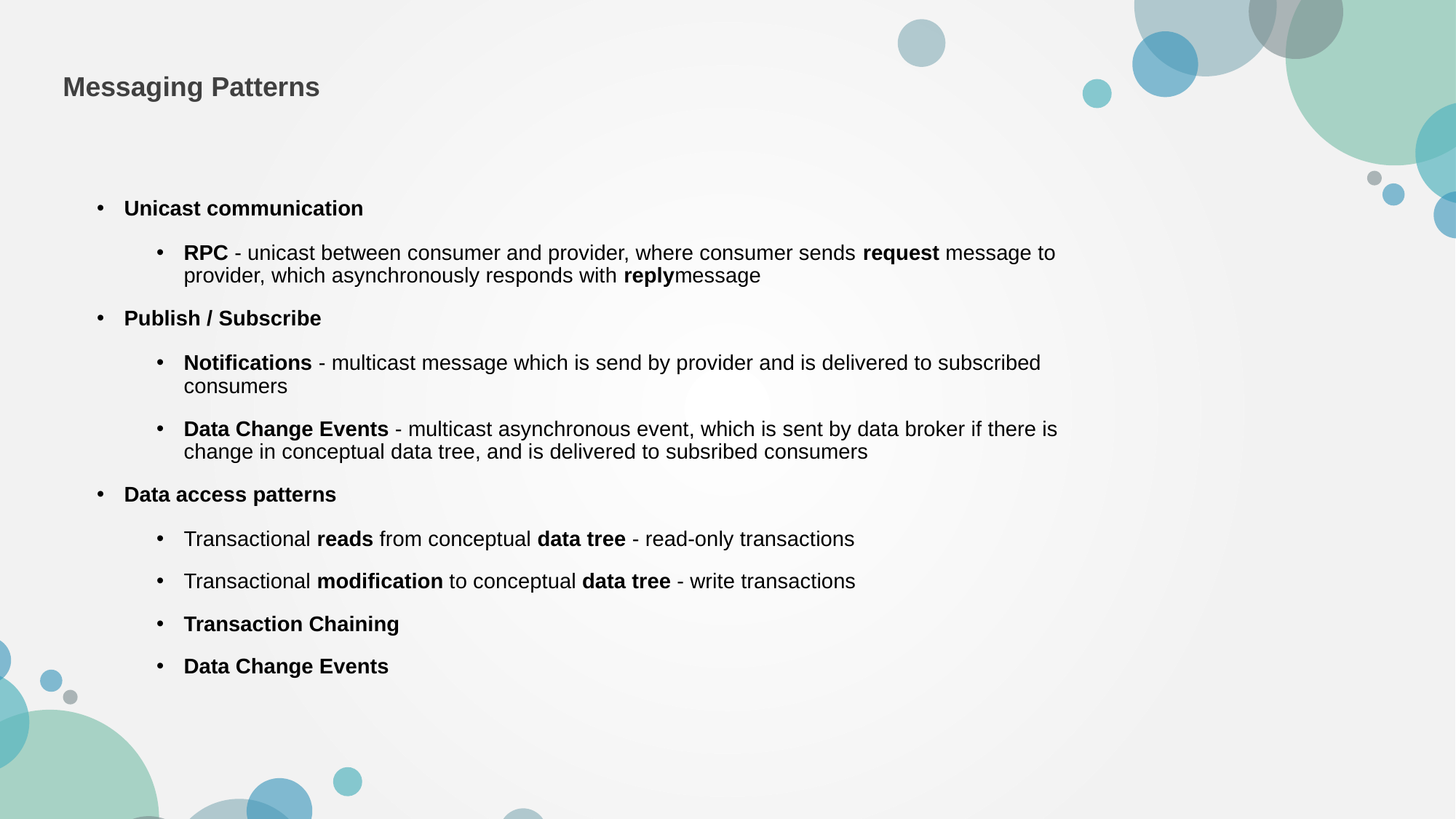

Messaging Patterns
Unicast communication
RPC - unicast between consumer and provider, where consumer sends request message to provider, which asynchronously responds with replymessage
Publish / Subscribe
Notifications - multicast message which is send by provider and is delivered to subscribed consumers
Data Change Events - multicast asynchronous event, which is sent by data broker if there is change in conceptual data tree, and is delivered to subsribed consumers
Data access patterns
Transactional reads from conceptual data tree - read-only transactions
Transactional modification to conceptual data tree - write transactions
Transaction Chaining
Data Change Events